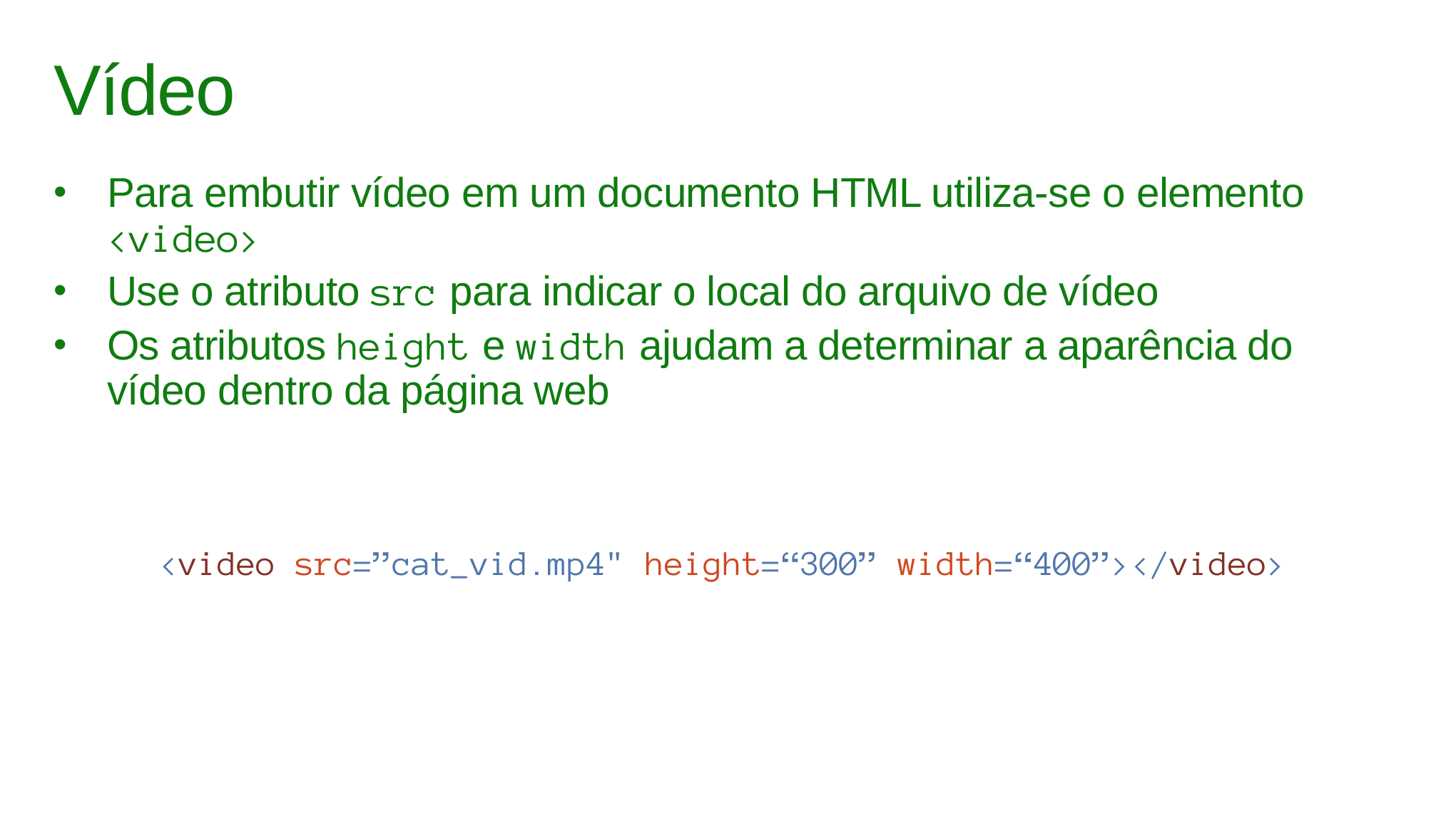

# Vídeo
Para embutir vídeo em um documento HTML utiliza-se o elemento <video>
Use o atributo src para indicar o local do arquivo de vídeo
Os atributos height e width ajudam a determinar a aparência do vídeo dentro da página web
<video src=”cat_vid.mp4" height=“300” width=“400”></video>